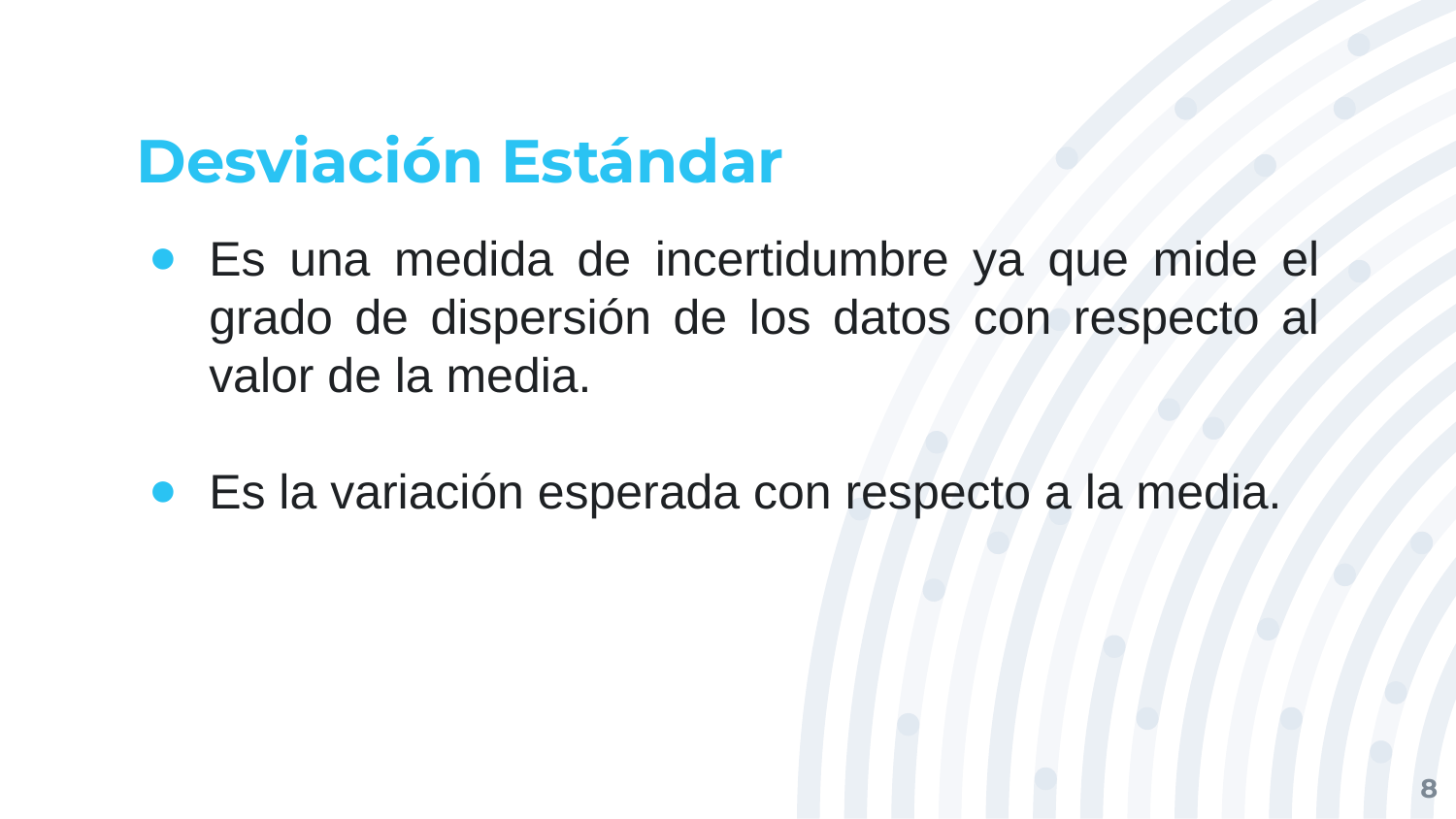

# Desviación Estándar
Es una medida de incertidumbre ya que mide el grado de dispersión de los datos con respecto al valor de la media.

Es la variación esperada con respecto a la media.

8